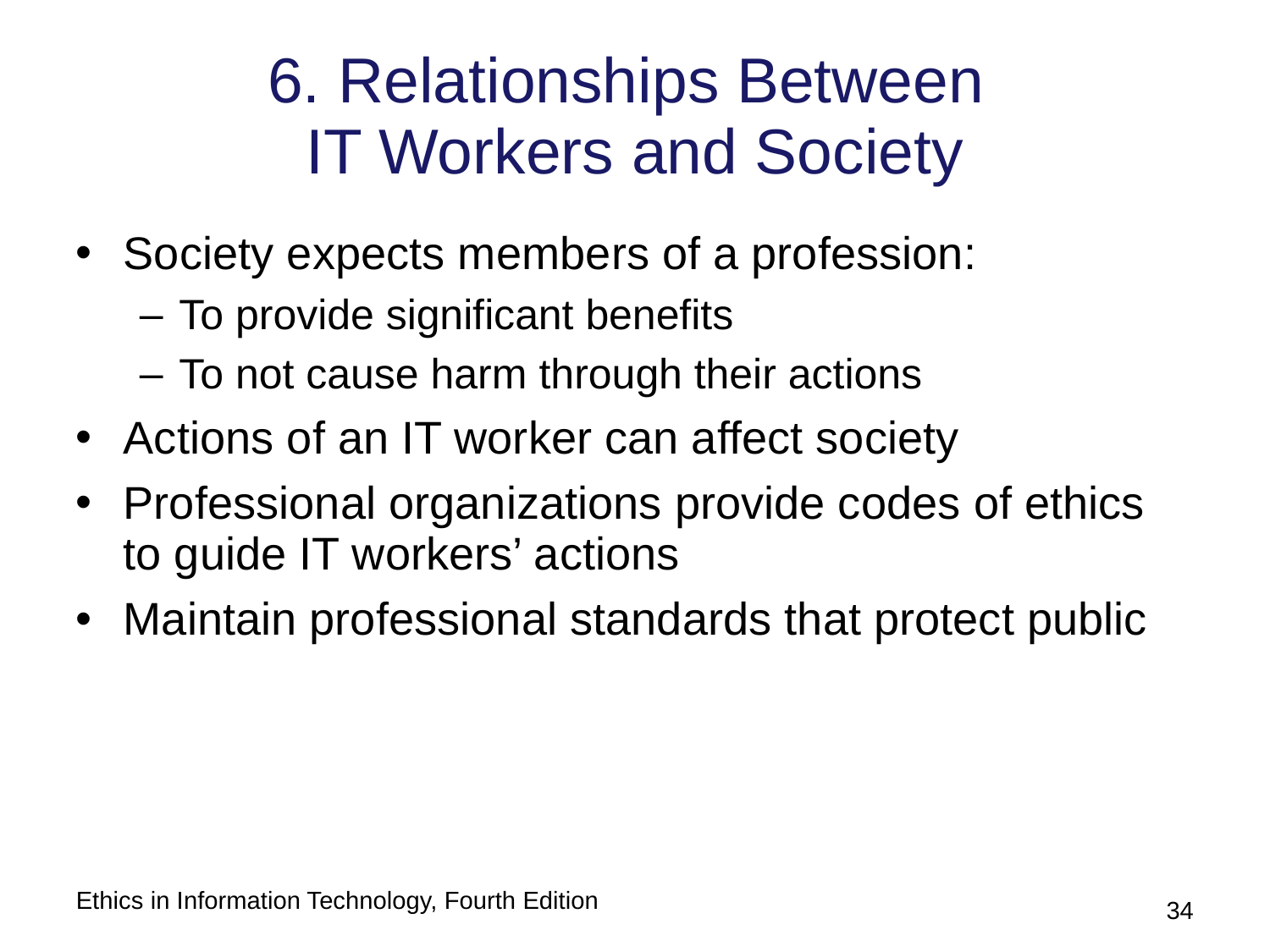

# 6. Relationships Between IT Workers and Society
Society expects members of a profession:
To provide significant benefits
To not cause harm through their actions
Actions of an IT worker can affect society
Professional organizations provide codes of ethics to guide IT workers’ actions
Maintain professional standards that protect public

Ethics in Information Technology, Fourth Edition
34